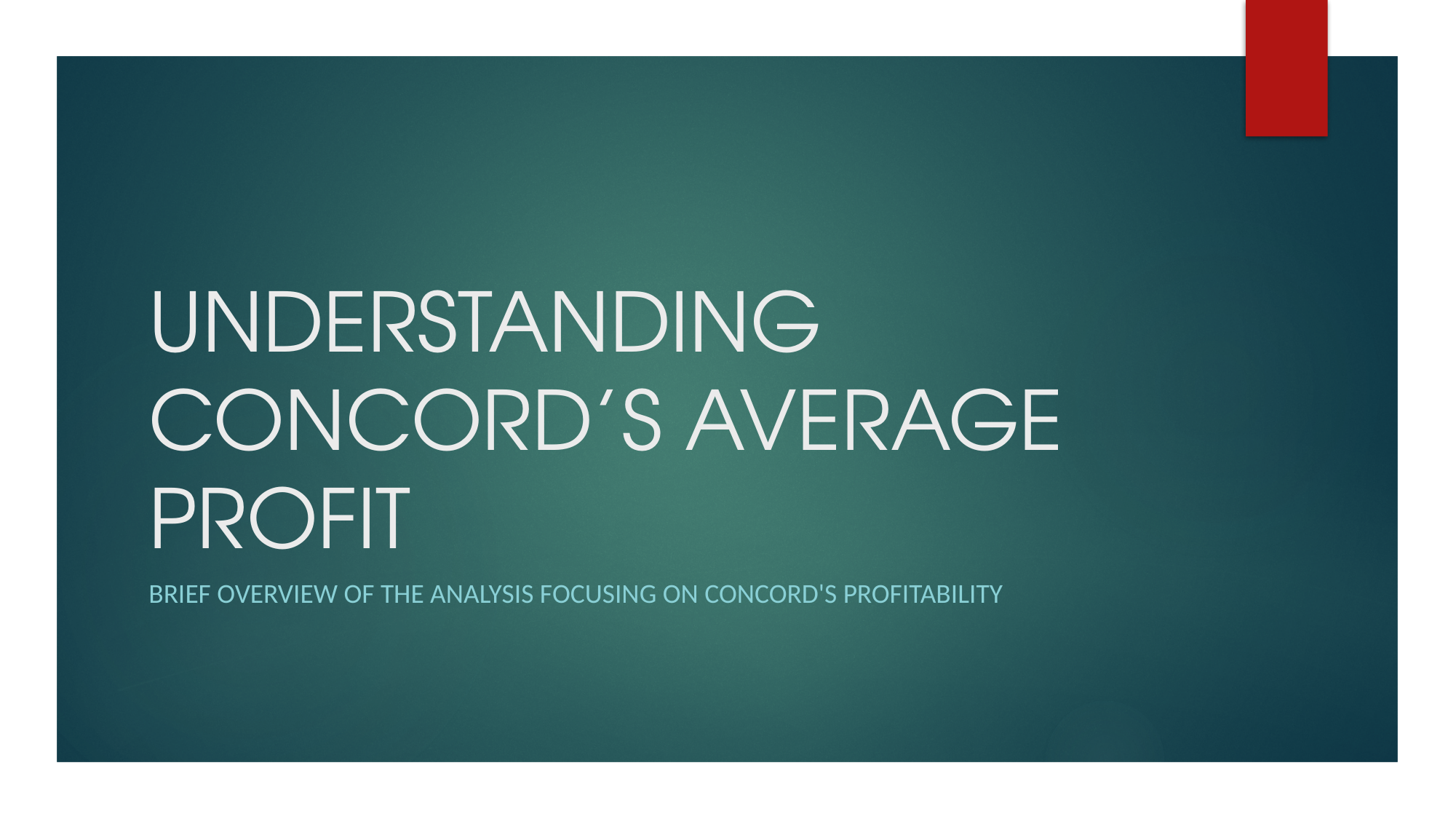

# UNDERSTANDING CONCORD’S AVERAGE PROFIT
Brief overview of the analysis focusing on Concord's profitability